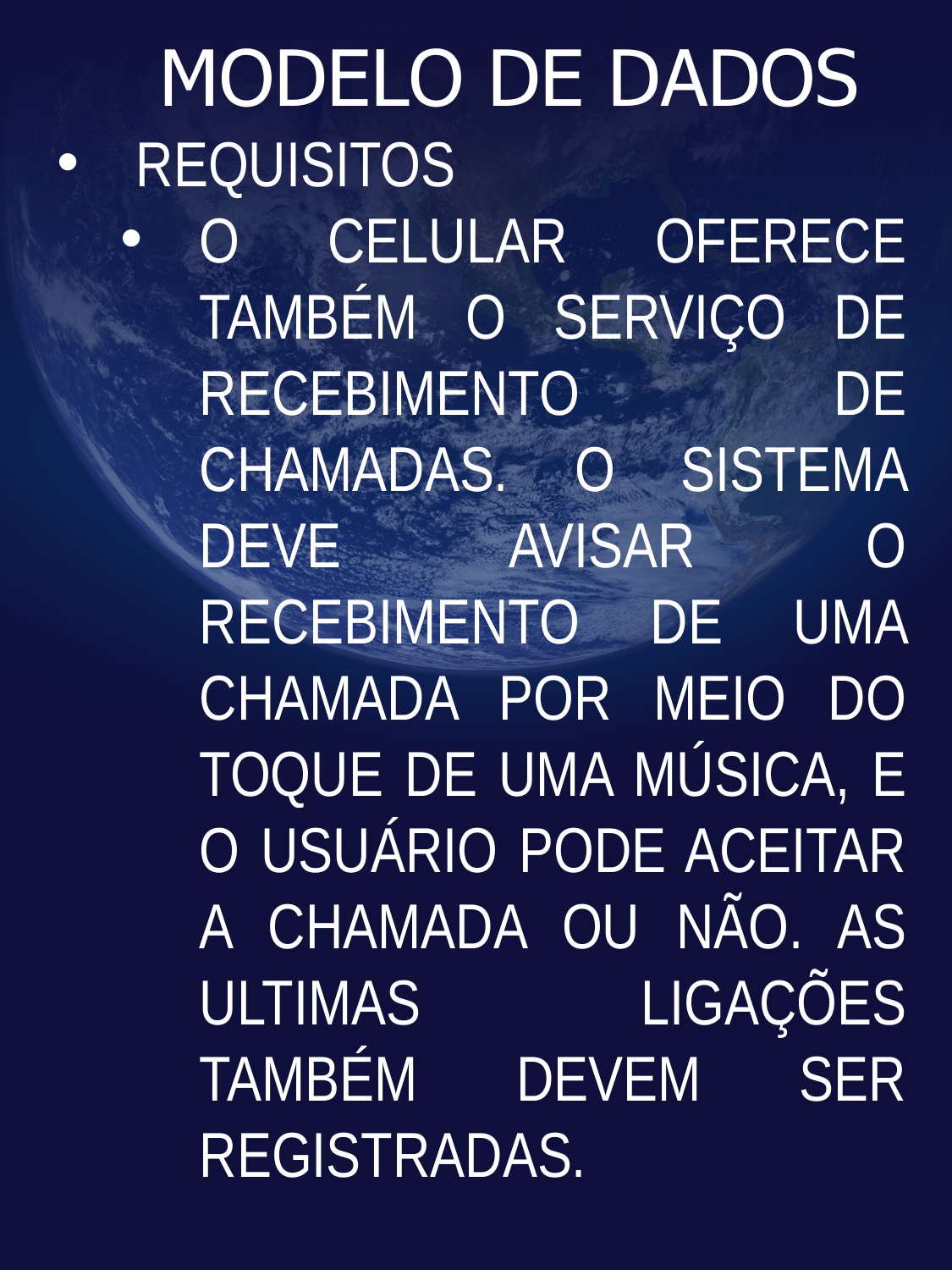

# MODELO DE DADOS
REQUISITOS
O CELULAR OFERECE TAMBÉM O SERVIÇO DE RECEBIMENTO DE CHAMADAS. O SISTEMA DEVE AVISAR O RECEBIMENTO DE UMA CHAMADA POR MEIO DO TOQUE DE UMA MÚSICA, E O USUÁRIO PODE ACEITAR A CHAMADA OU NÃO. AS ULTIMAS LIGAÇÕES TAMBÉM DEVEM SER REGISTRADAS.